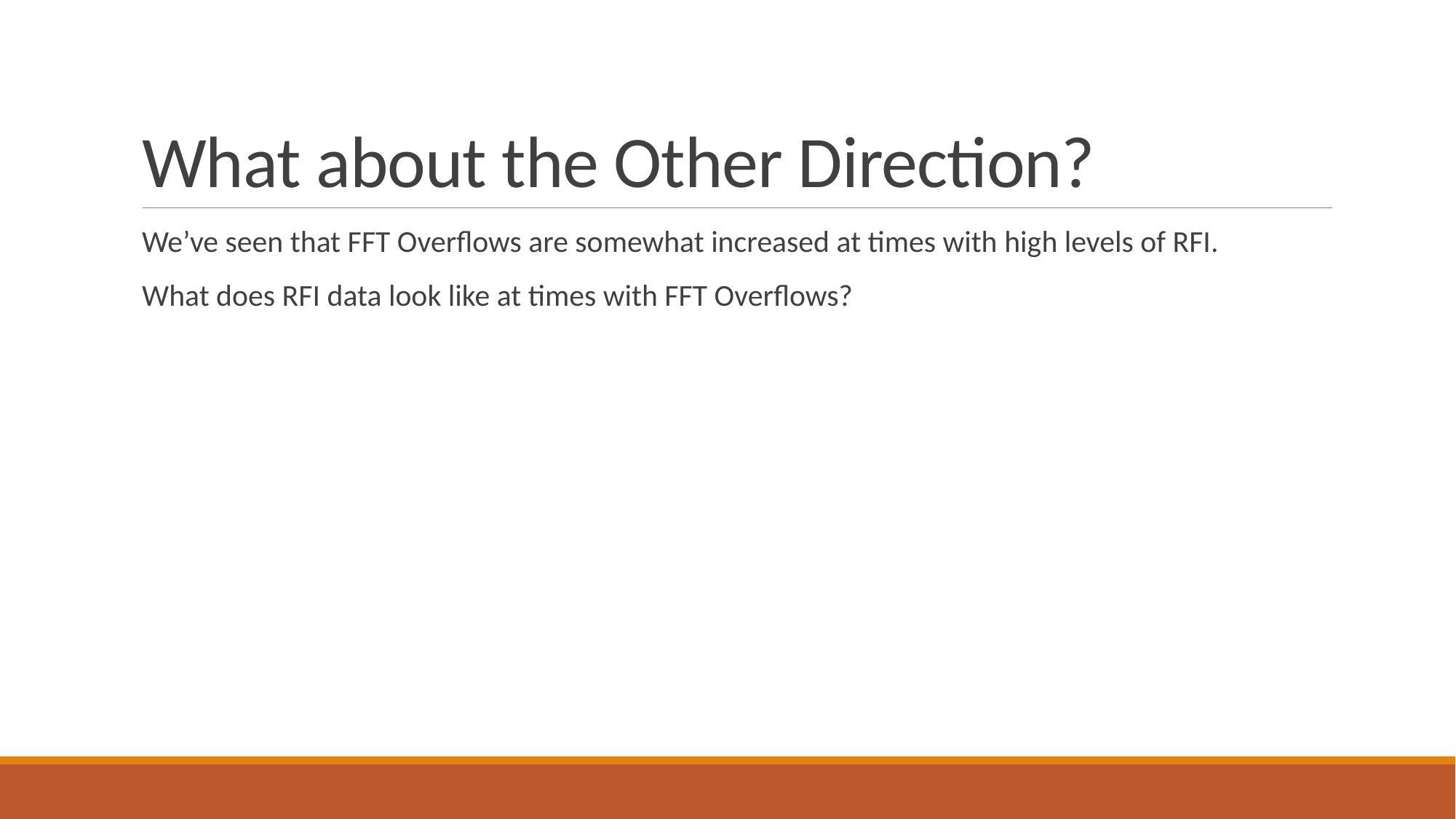

# What about the Other Direction?
We’ve seen that FFT Overflows are somewhat increased at times with high levels of RFI.
What does RFI data look like at times with FFT Overflows?